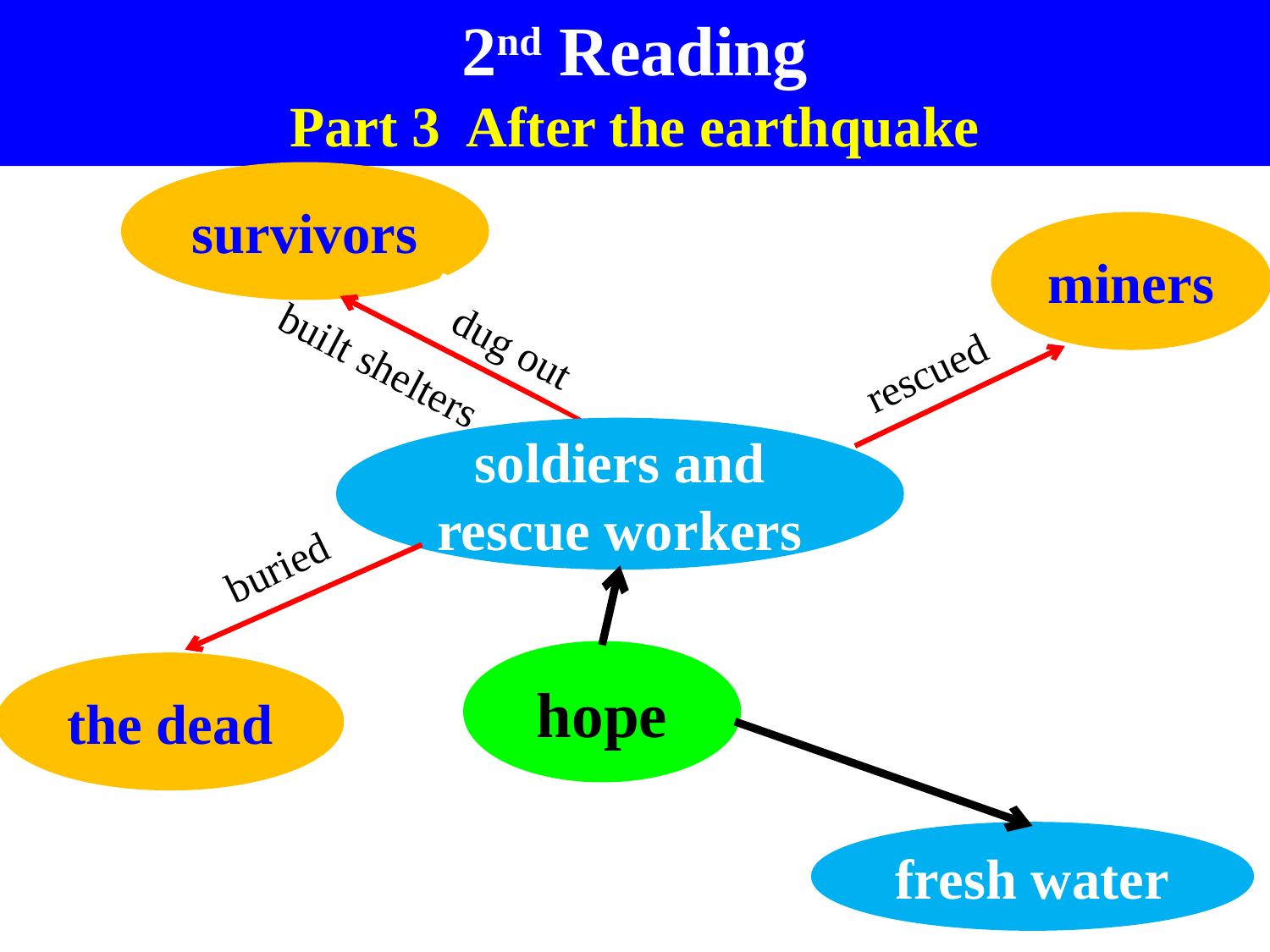

2nd Reading
Part 3  After the earthquake
survivors
miners
dug out
built shelters
rescued
soldiers and rescue workers
buried
hope
the dead
fresh water